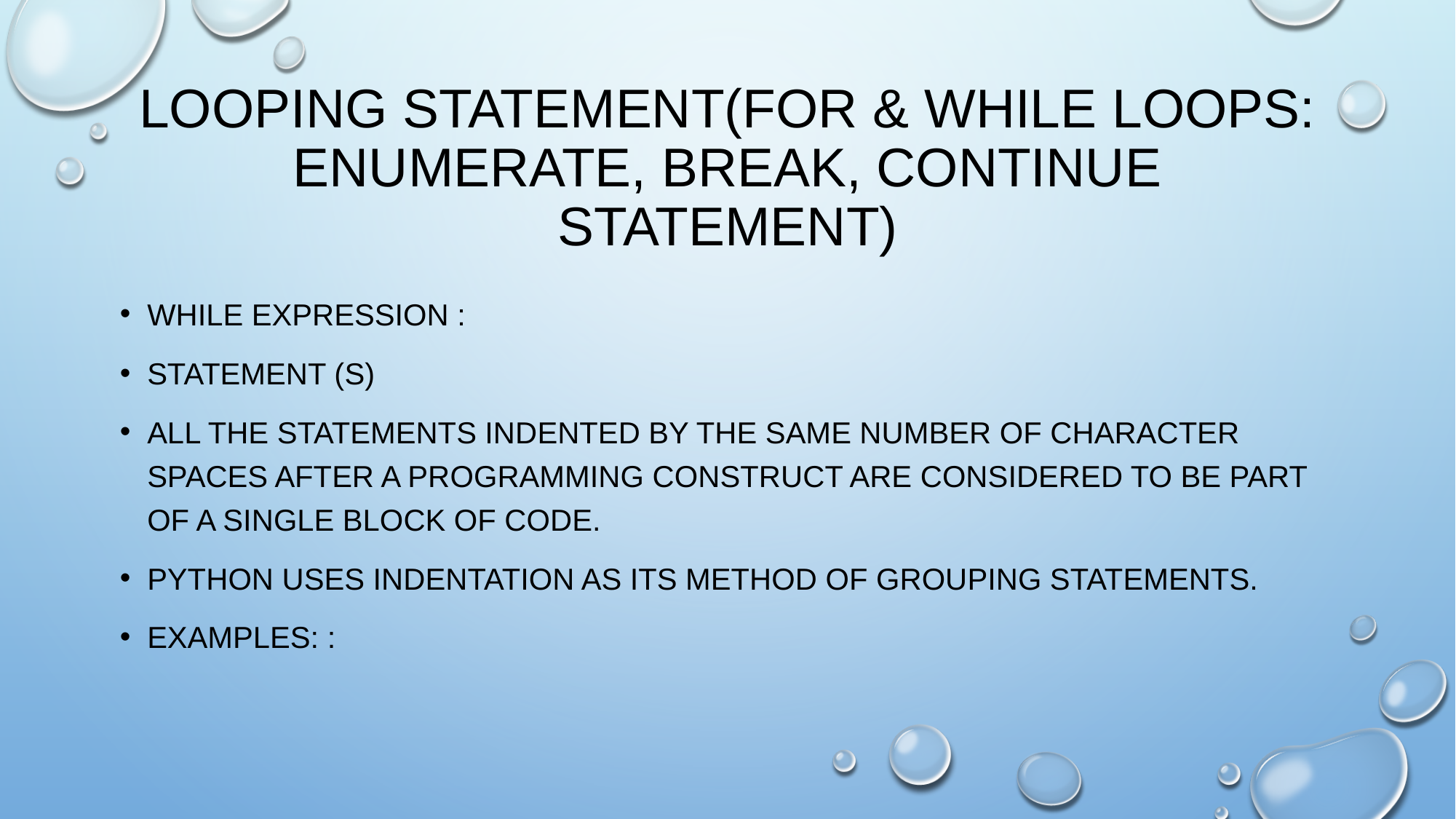

# Looping statement(for & while loops: enumerate, break, continue statement)
While expression :
Statement (s)
All the statements indented by the same number of character spaces after a programming construct are considered to be part of a single block of code.
Python uses indentation as its method of grouping statements.
examples: :